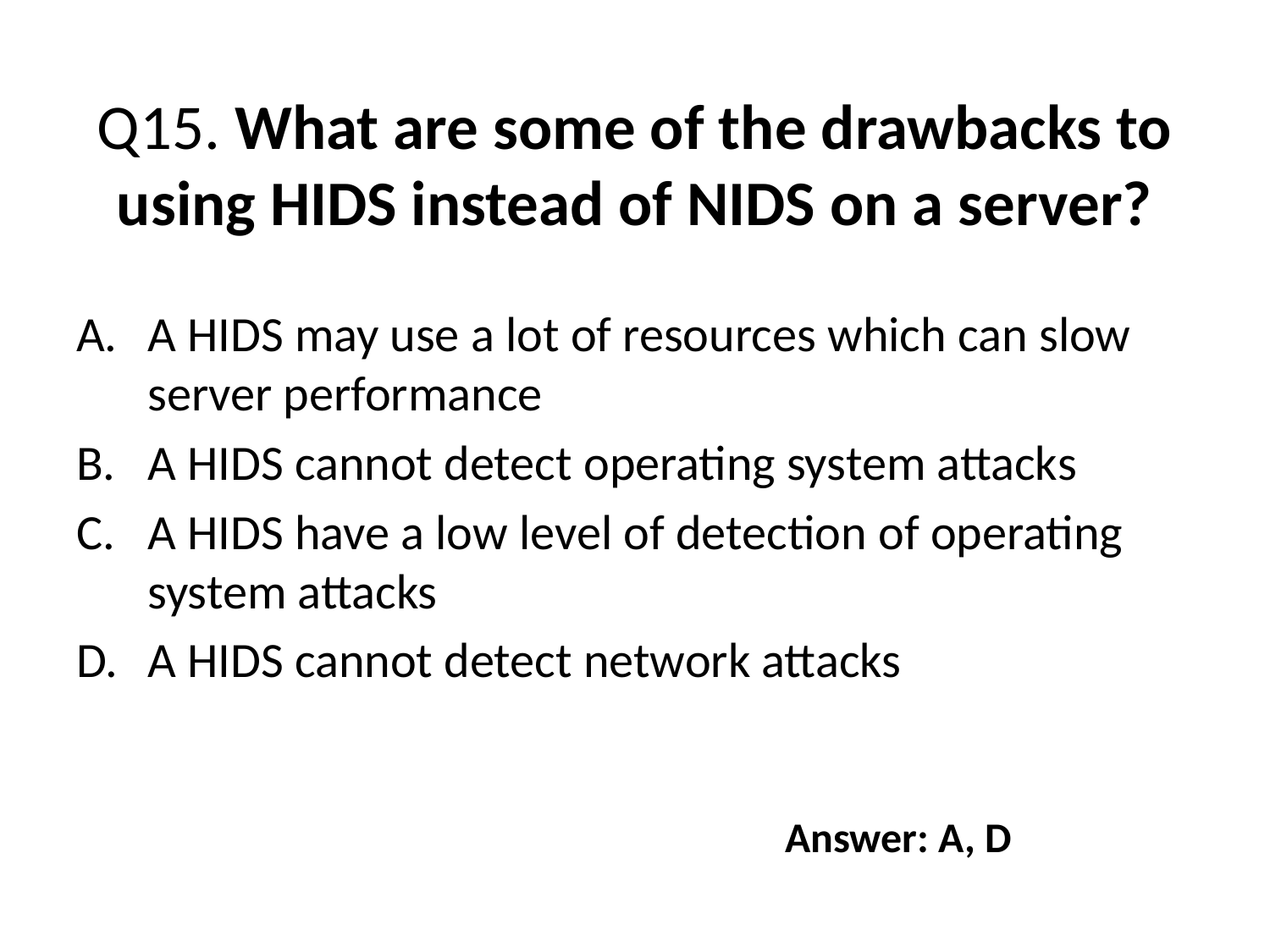

# Q15. What are some of the drawbacks to using HIDS instead of NIDS on a server?
A HIDS may use a lot of resources which can slow server performance
A HIDS cannot detect operating system attacks
A HIDS have a low level of detection of operating system attacks
A HIDS cannot detect network attacks
Answer: A, D